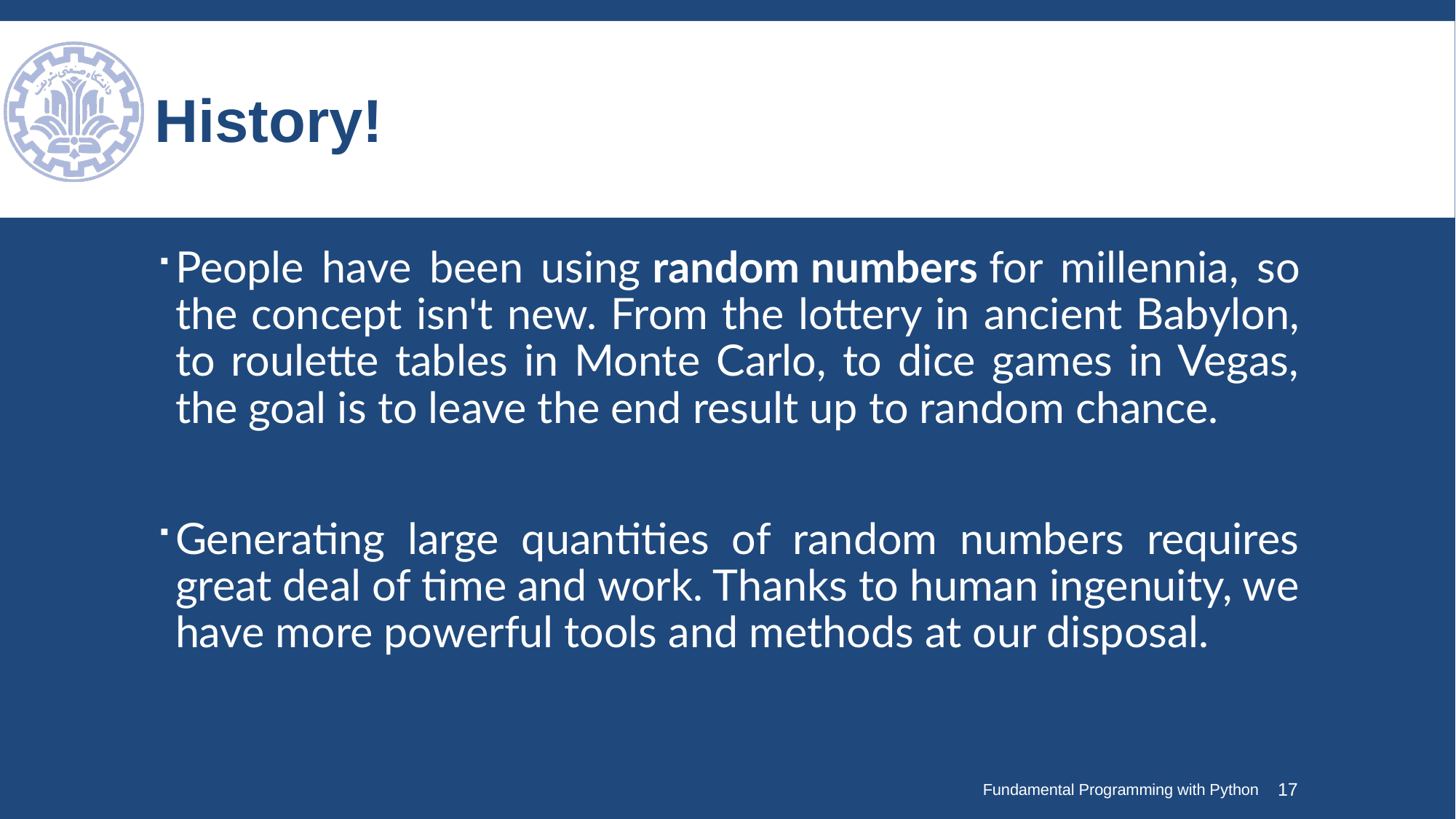

# History!
People have been using random numbers for millennia, so the concept isn't new. From the lottery in ancient Babylon, to roulette tables in Monte Carlo, to dice games in Vegas, the goal is to leave the end result up to random chance.

Generating large quantities of random numbers requires great deal of time and work. Thanks to human ingenuity, we have more powerful tools and methods at our disposal.
Fundamental Programming with Python
17